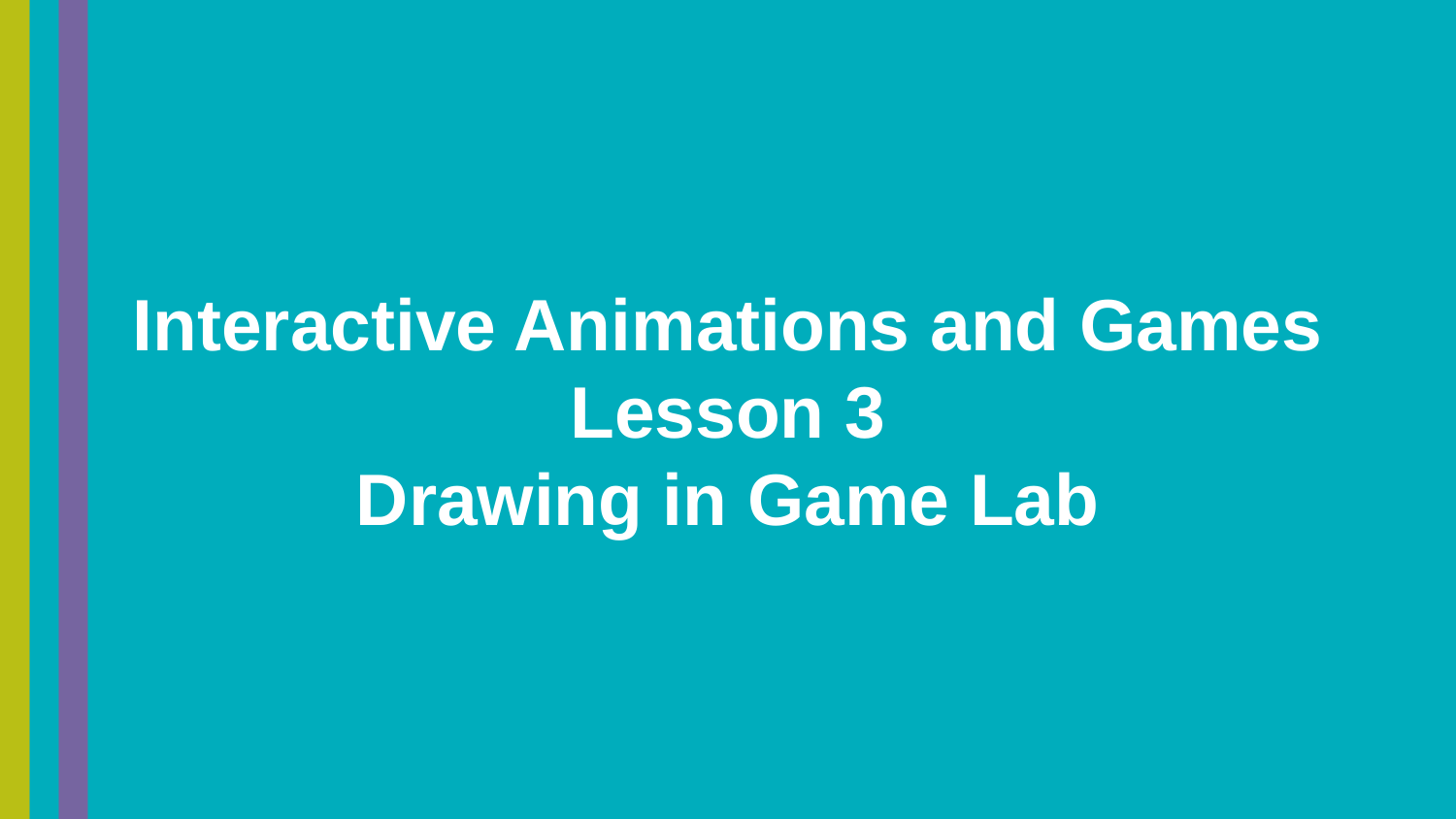

Interactive Animations and Games
Lesson 3
Drawing in Game Lab